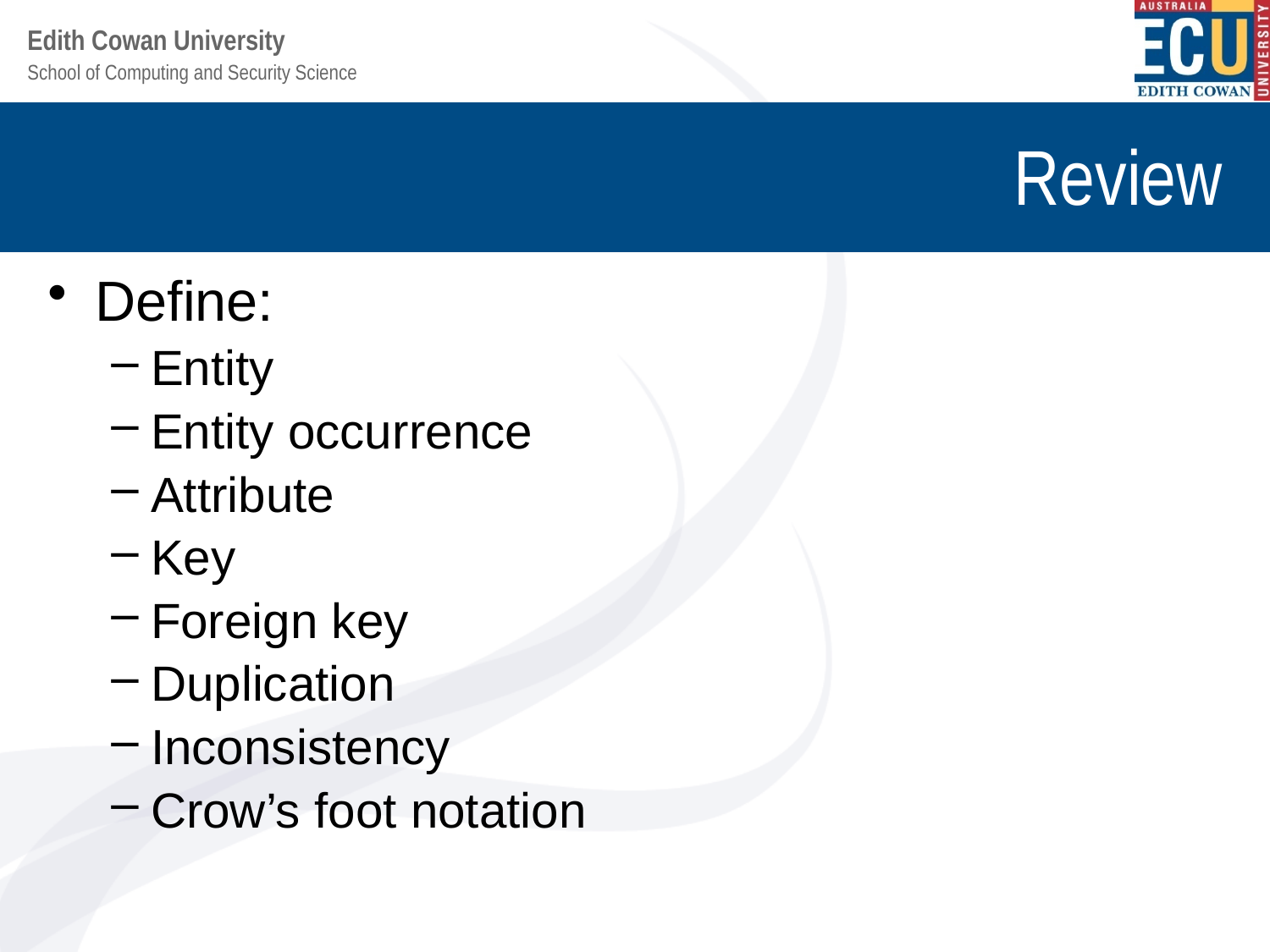

# Review
Define:
Entity
Entity occurrence
Attribute
Key
Foreign key
Duplication
Inconsistency
Crow’s foot notation